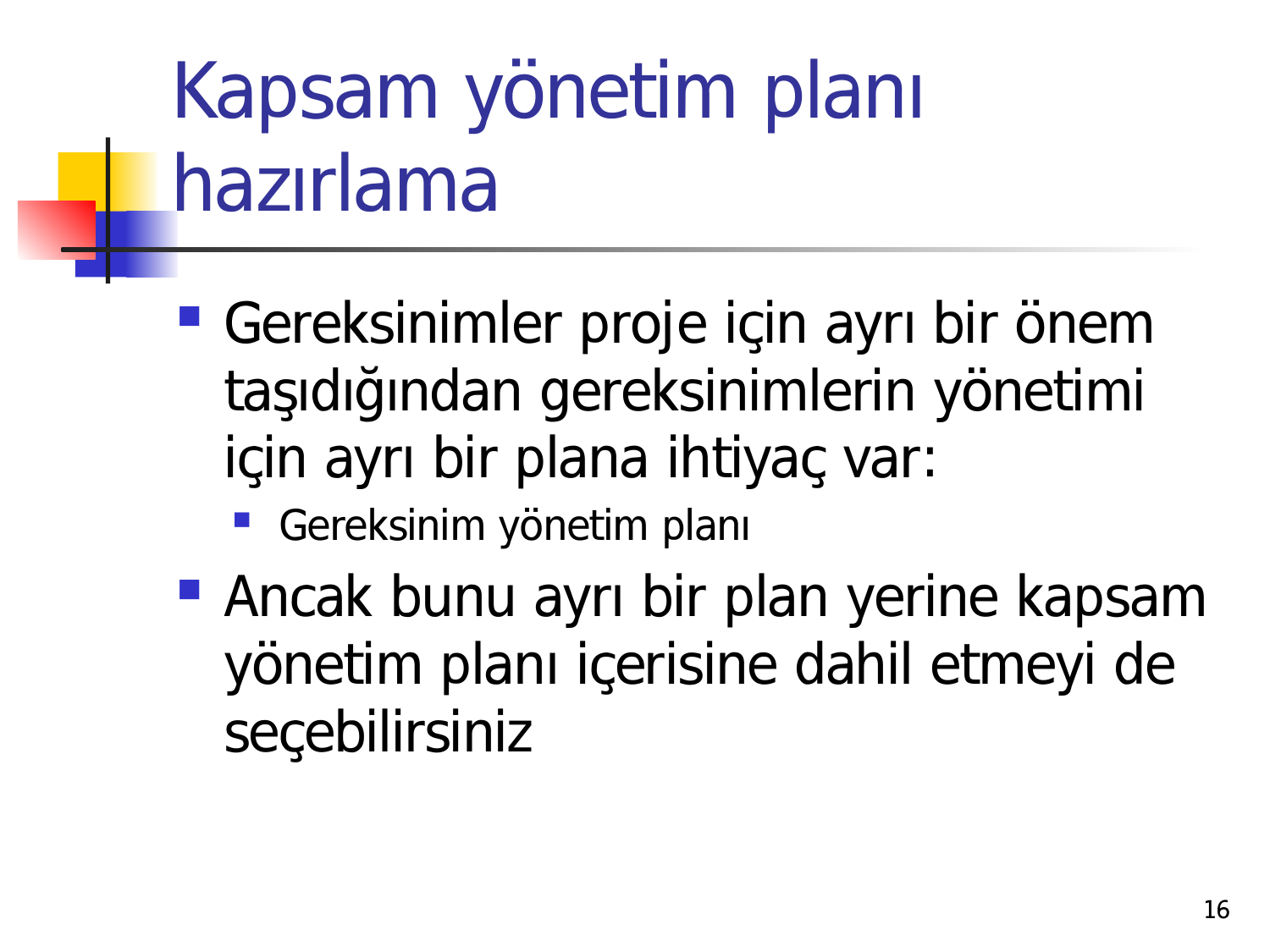

# Kapsam yönetim planı hazırlama
Gereksinimler proje için ayrı bir önem taşıdığından gereksinimlerin yönetimi için ayrı bir plana ihtiyaç var:
Gereksinim yönetim planı
Ancak bunu ayrı bir plan yerine kapsam yönetim planı içerisine dahil etmeyi de seçebilirsiniz
16